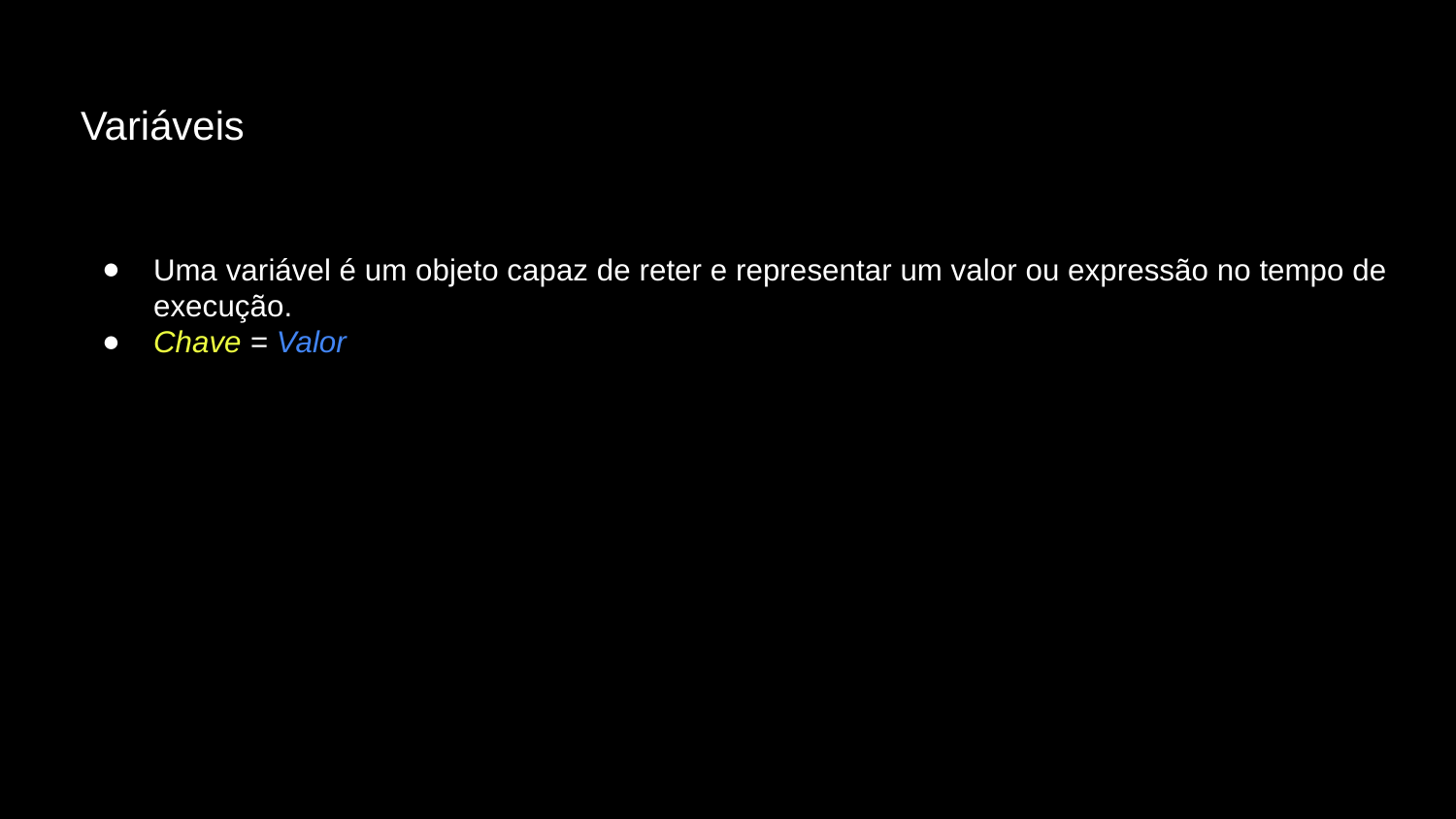

Variáveis
Uma variável é um objeto capaz de reter e representar um valor ou expressão no tempo de execução.
Chave = Valor